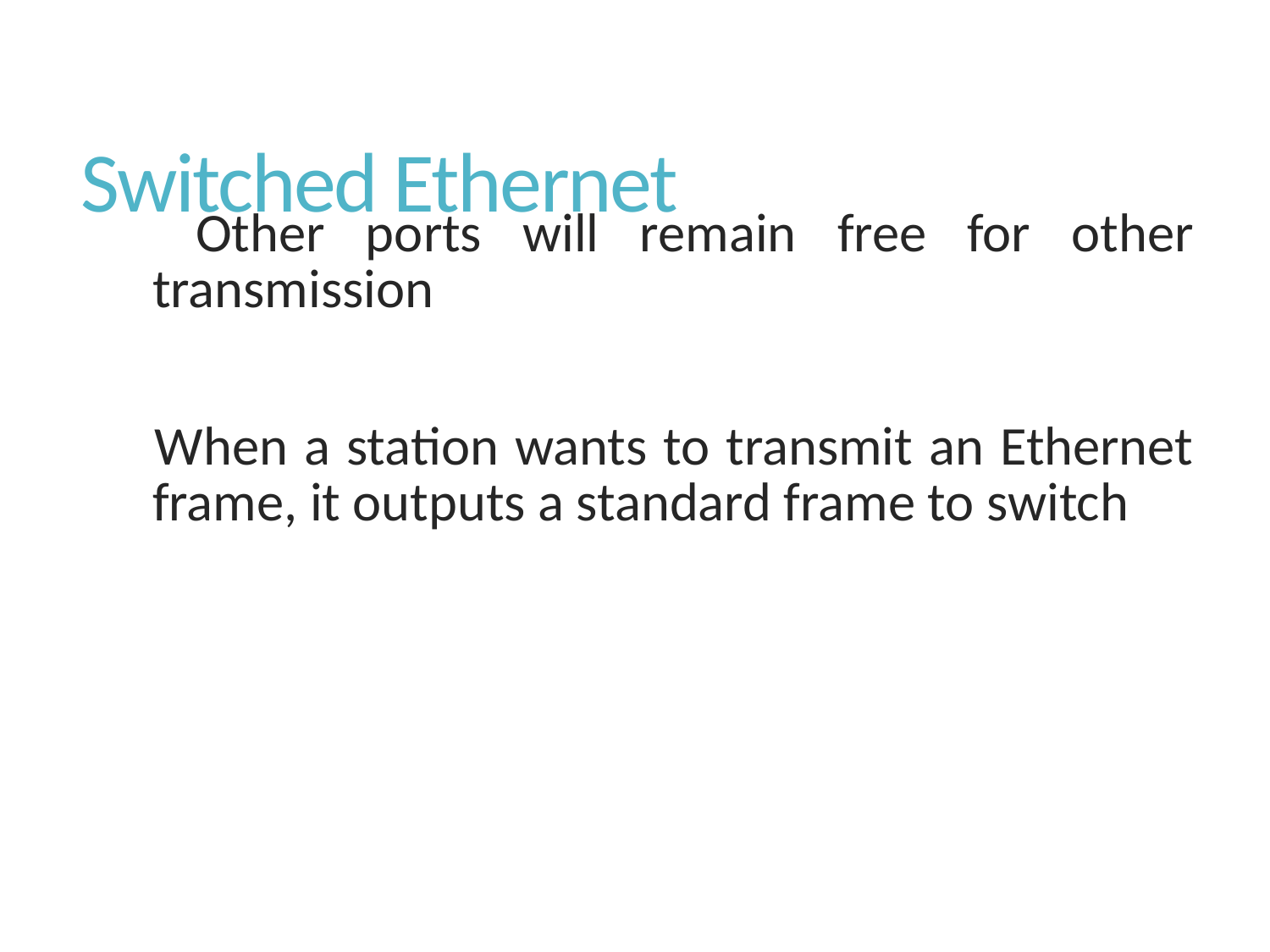

# Switched Ethernet
 Other ports will remain free for other transmission

When a station wants to transmit an Ethernet frame, it outputs a standard frame to switch